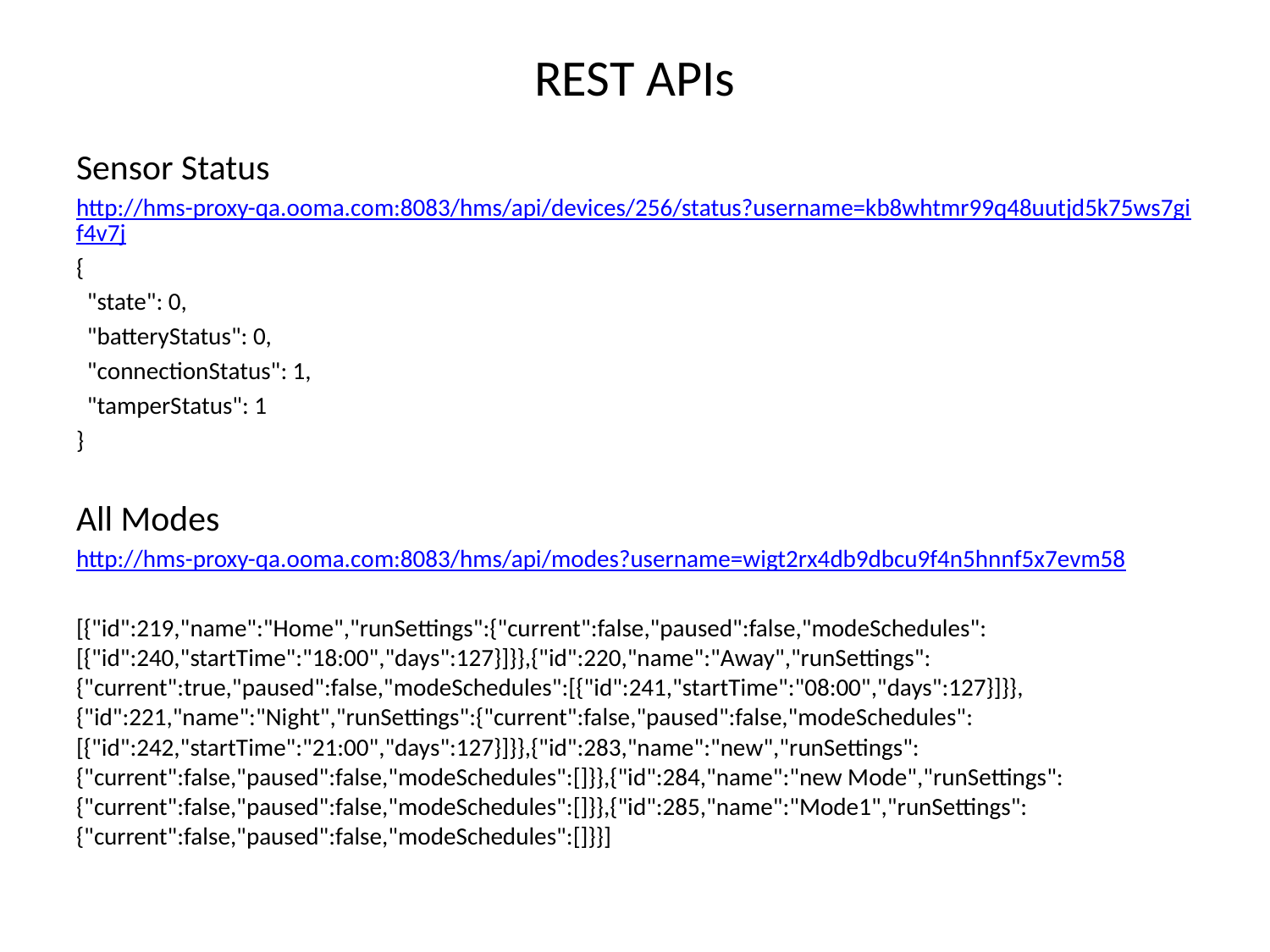

# REST APIs
Sensor Status
http://hms-proxy-qa.ooma.com:8083/hms/api/devices/256/status?username=kb8whtmr99q48uutjd5k75ws7gif4v7j
{
  "state": 0,
  "batteryStatus": 0,
  "connectionStatus": 1,
  "tamperStatus": 1
}

All Modes
http://hms-proxy-qa.ooma.com:8083/hms/api/modes?username=wigt2rx4db9dbcu9f4n5hnnf5x7evm58

[{"id":219,"name":"Home","runSettings":{"current":false,"paused":false,"modeSchedules":[{"id":240,"startTime":"18:00","days":127}]}},{"id":220,"name":"Away","runSettings":{"current":true,"paused":false,"modeSchedules":[{"id":241,"startTime":"08:00","days":127}]}},{"id":221,"name":"Night","runSettings":{"current":false,"paused":false,"modeSchedules":[{"id":242,"startTime":"21:00","days":127}]}},{"id":283,"name":"new","runSettings":{"current":false,"paused":false,"modeSchedules":[]}},{"id":284,"name":"new Mode","runSettings":{"current":false,"paused":false,"modeSchedules":[]}},{"id":285,"name":"Mode1","runSettings":{"current":false,"paused":false,"modeSchedules":[]}}]